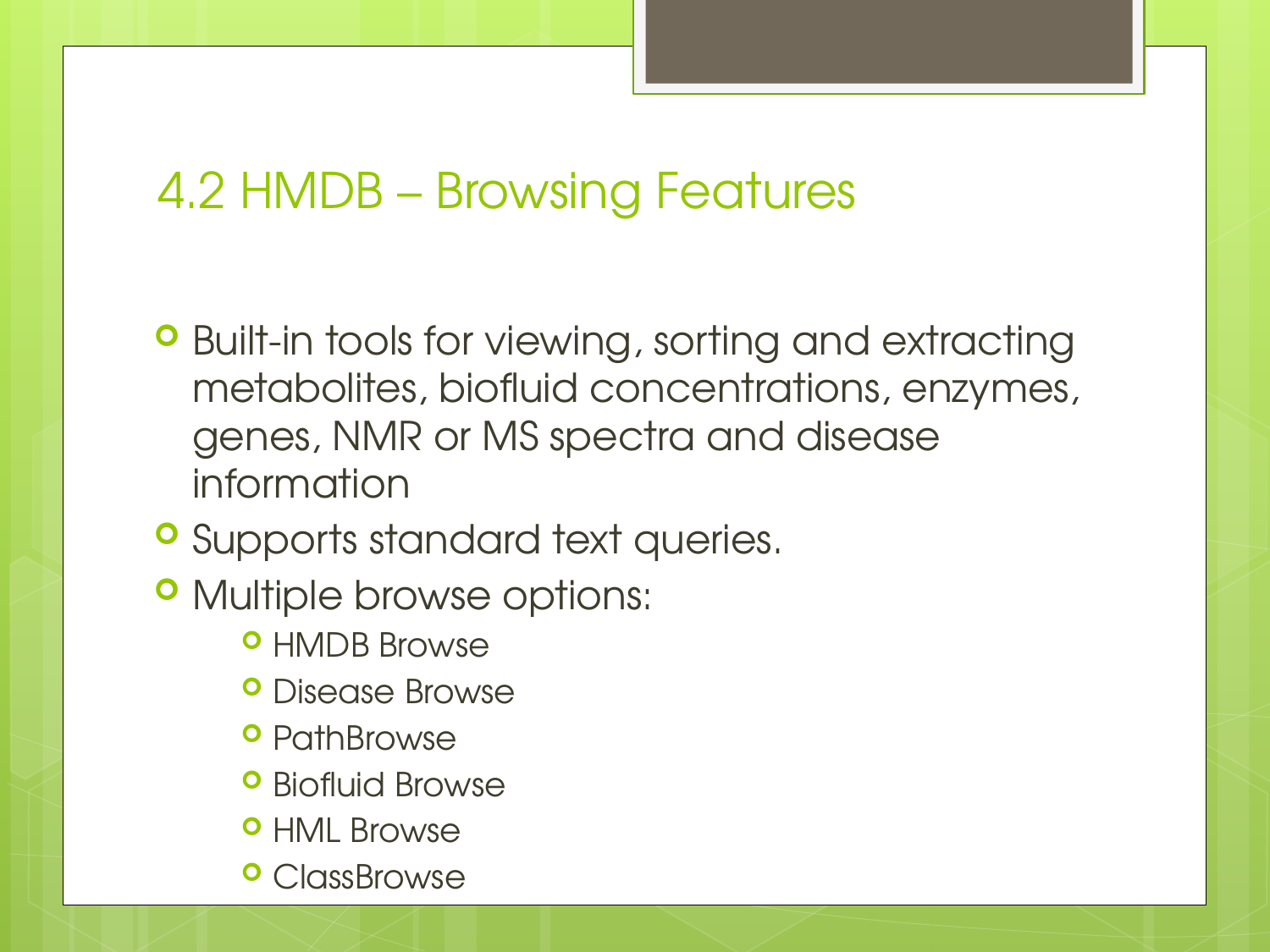

# 4.2 HMDB – Browsing Features
Built-in tools for viewing, sorting and extracting  metabolites, biofluid concentrations, enzymes, genes, NMR or MS spectra and disease information
Supports standard text queries.
Multiple browse options:
HMDB Browse
Disease Browse
PathBrowse
Biofluid Browse
HML Browse
ClassBrowse